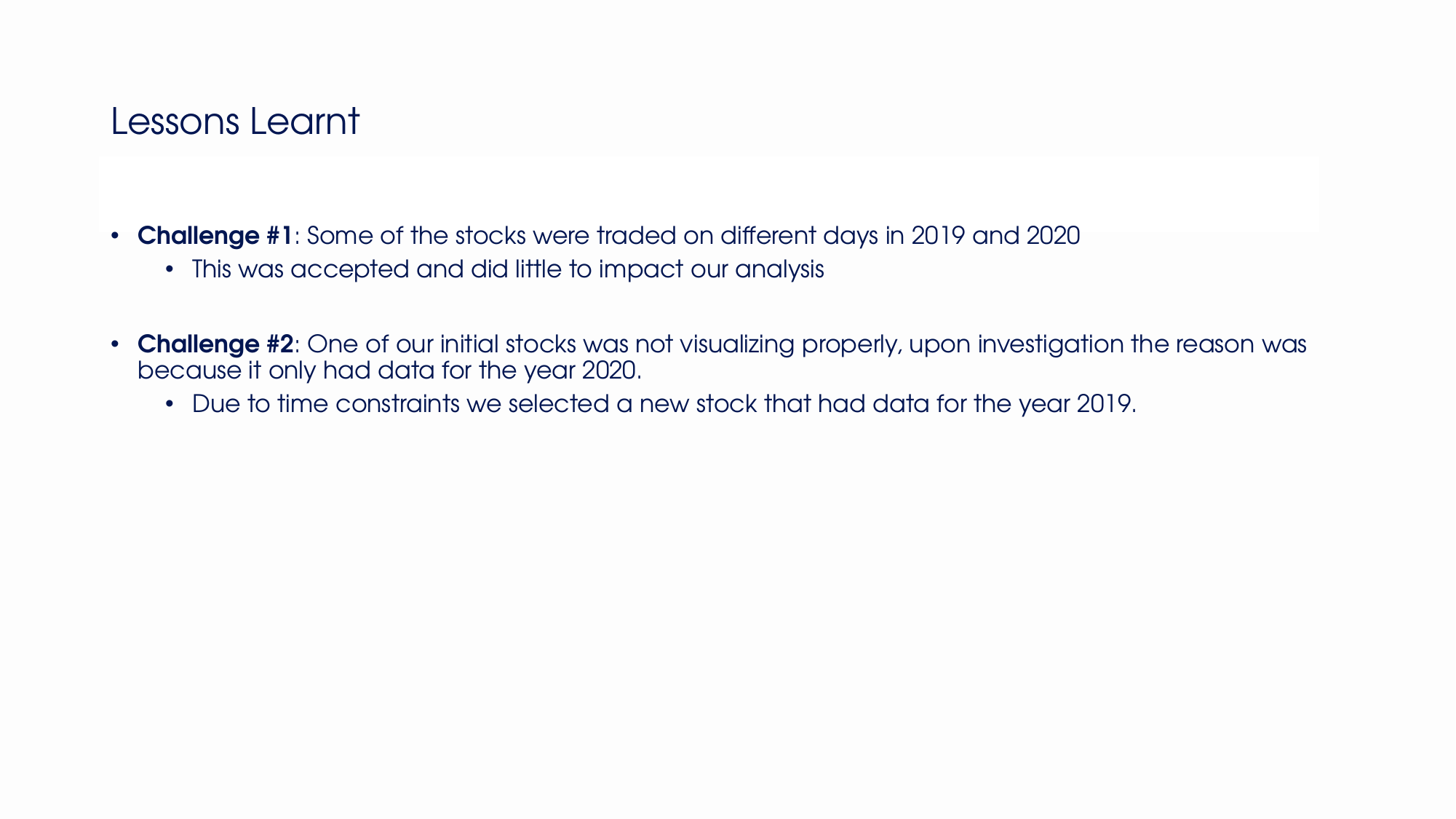

# Lessons Learnt

Challenge #1: Some of the stocks were traded on different days in 2019 and 2020
This was accepted and did little to impact our analysis

Challenge #2: One of our initial stocks was not visualizing properly, upon investigation the reason was because it only had data for the year 2020.
Due to time constraints we selected a new stock that had data for the year 2019.